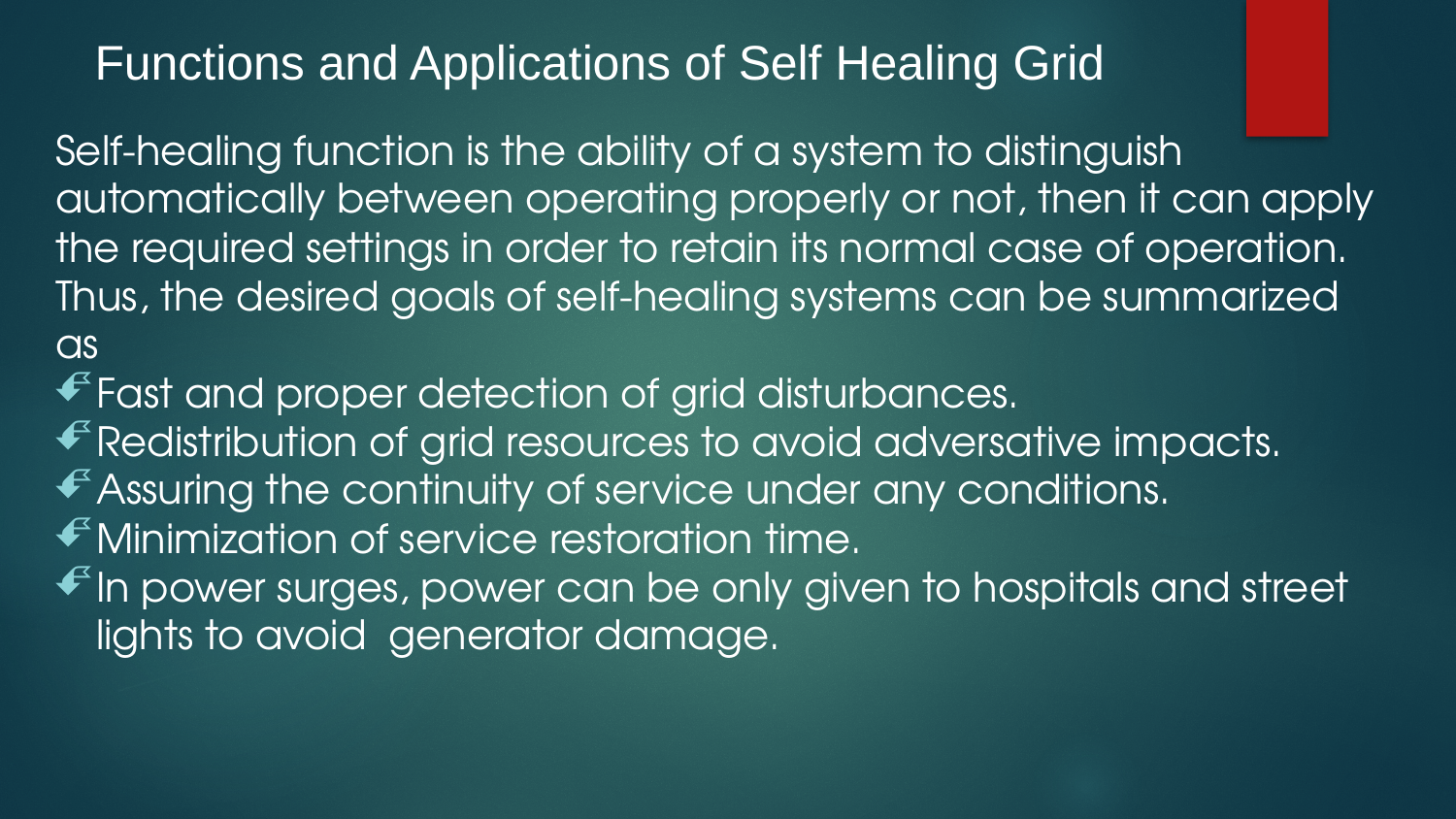

Functions and Applications of Self Healing Grid
Self-healing function is the ability of a system to distinguish automatically between operating properly or not, then it can apply the required settings in order to retain its normal case of operation. Thus, the desired goals of self-healing systems can be summarized as
Fast and proper detection of grid disturbances.
Redistribution of grid resources to avoid adversative impacts.
Assuring the continuity of service under any conditions.
Minimization of service restoration time.
In power surges, power can be only given to hospitals and street lights to avoid  generator damage.